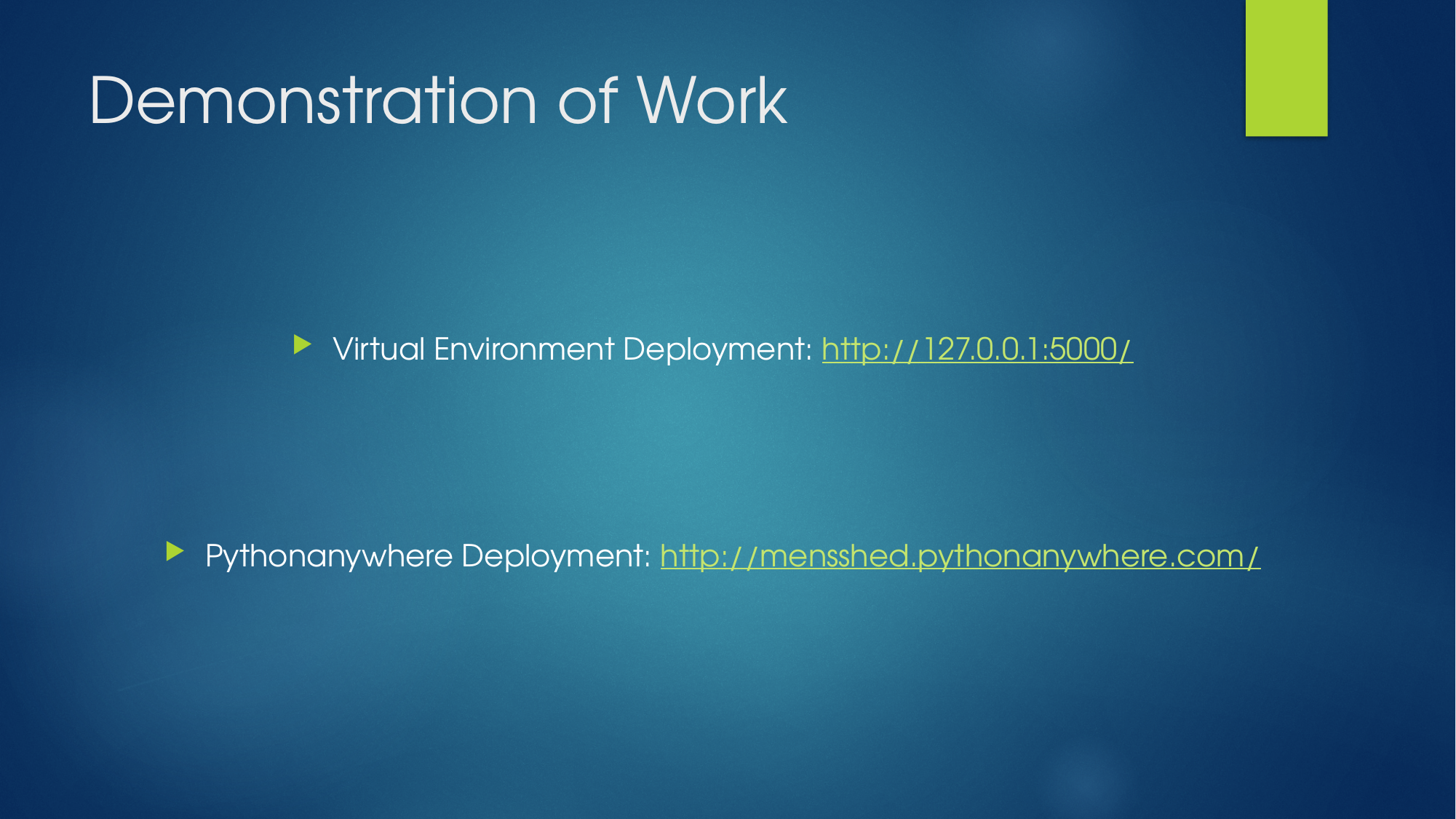

# Demonstration of Work

Virtual Environment Deployment: http://127.0.0.1:5000/

Pythonanywhere Deployment: http://mensshed.pythonanywhere.com/